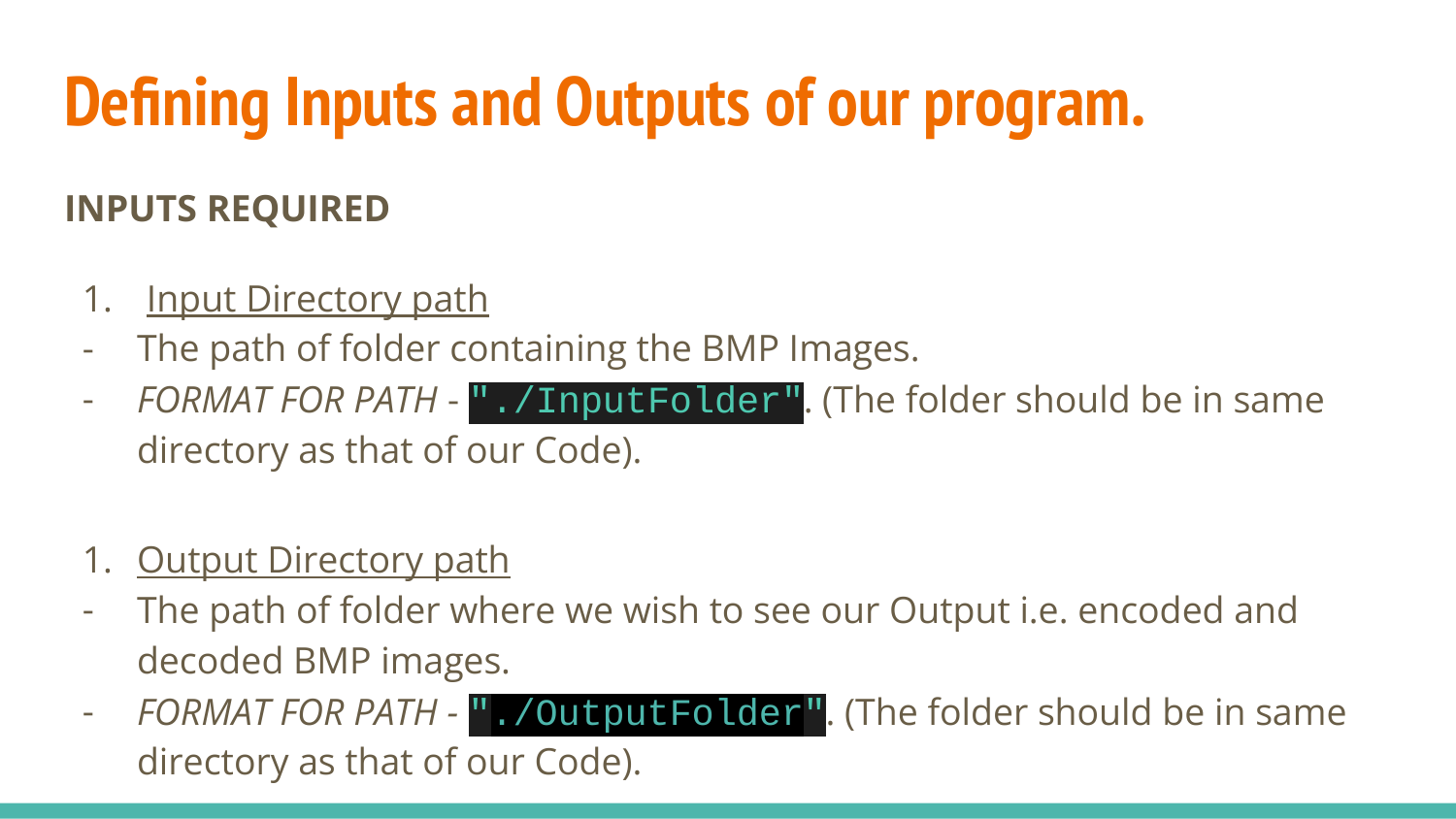

# Defining Inputs and Outputs of our program.
INPUTS REQUIRED
 Input Directory path
The path of folder containing the BMP Images.
FORMAT FOR PATH - "./InputFolder". (The folder should be in same directory as that of our Code).

Output Directory path
The path of folder where we wish to see our Output i.e. encoded and decoded BMP images.
FORMAT FOR PATH - "./OutputFolder". (The folder should be in same directory as that of our Code).